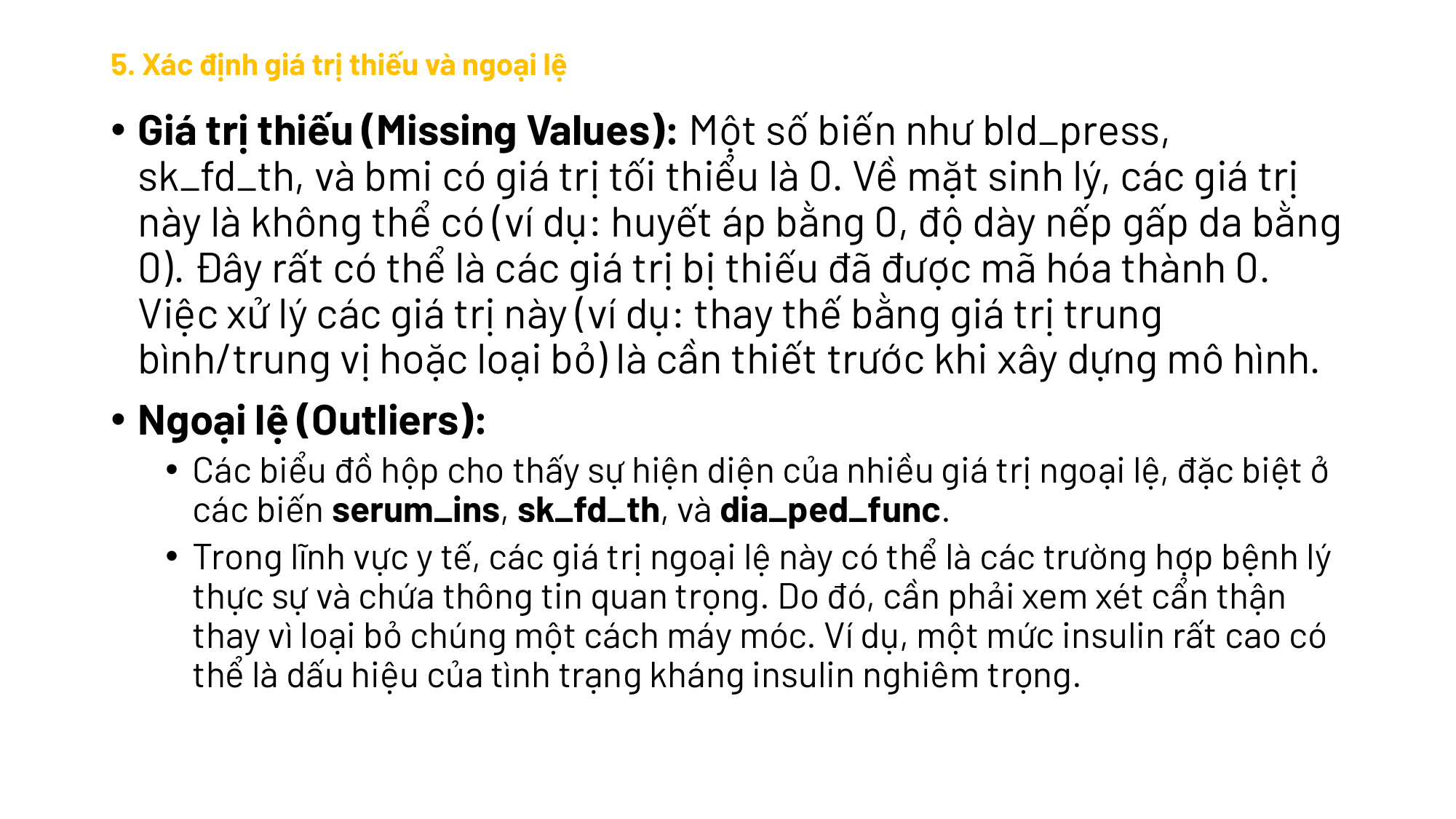

# 5. Xác định giá trị thiếu và ngoại lệ
Giá trị thiếu (Missing Values): Một số biến như bld_press, sk_fd_th, và bmi có giá trị tối thiểu là 0. Về mặt sinh lý, các giá trị này là không thể có (ví dụ: huyết áp bằng 0, độ dày nếp gấp da bằng 0). Đây rất có thể là các giá trị bị thiếu đã được mã hóa thành 0. Việc xử lý các giá trị này (ví dụ: thay thế bằng giá trị trung bình/trung vị hoặc loại bỏ) là cần thiết trước khi xây dựng mô hình.
Ngoại lệ (Outliers):
Các biểu đồ hộp cho thấy sự hiện diện của nhiều giá trị ngoại lệ, đặc biệt ở các biến serum_ins, sk_fd_th, và dia_ped_func.
Trong lĩnh vực y tế, các giá trị ngoại lệ này có thể là các trường hợp bệnh lý thực sự và chứa thông tin quan trọng. Do đó, cần phải xem xét cẩn thận thay vì loại bỏ chúng một cách máy móc. Ví dụ, một mức insulin rất cao có thể là dấu hiệu của tình trạng kháng insulin nghiêm trọng.